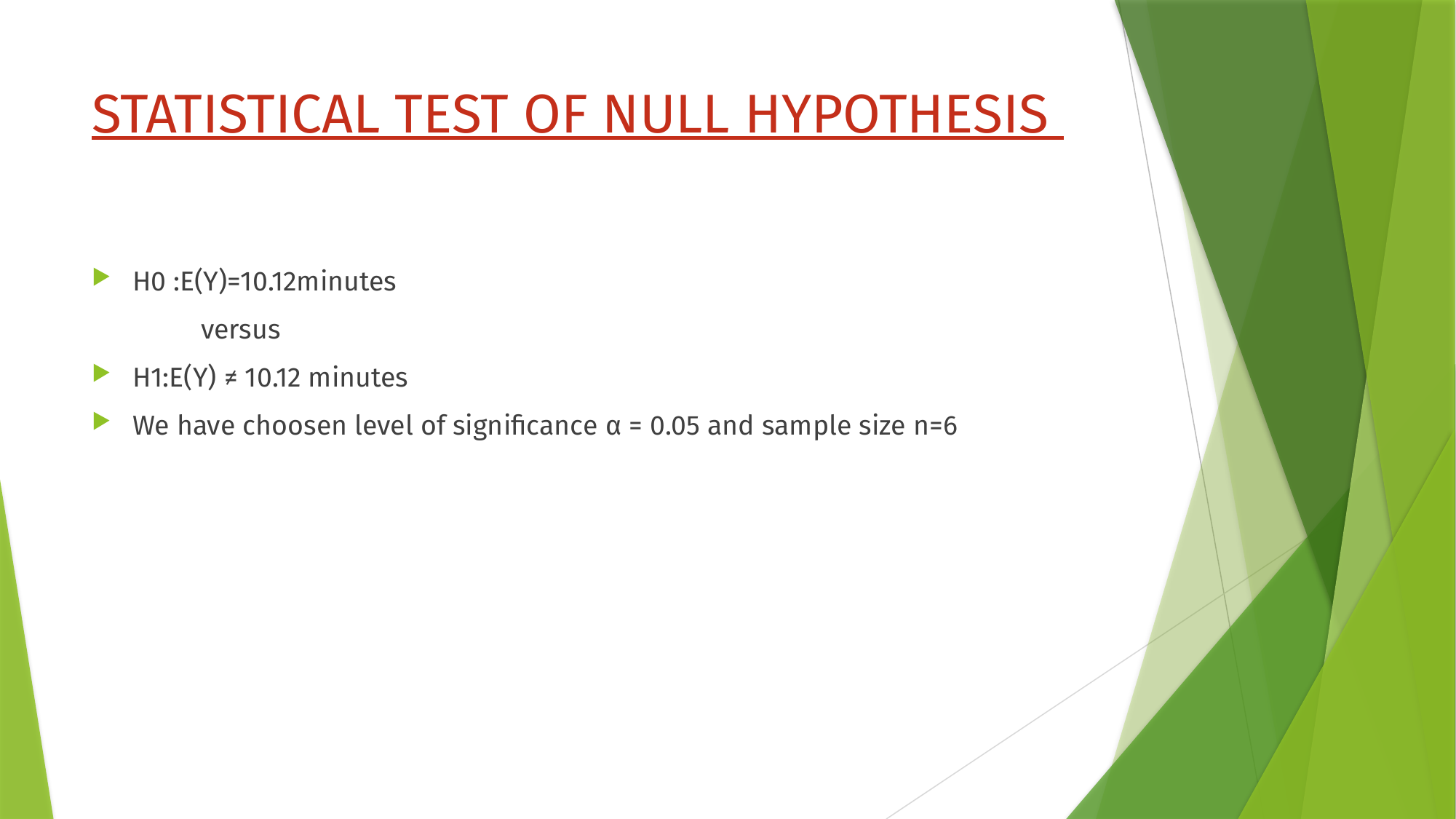

# STATISTICAL TEST OF NULL HYPOTHESIS
H0 :E(Y)=10.12minutes
	versus
H1:E(Y) ≠ 10.12 minutes
We have choosen level of significance α = 0.05 and sample size n=6